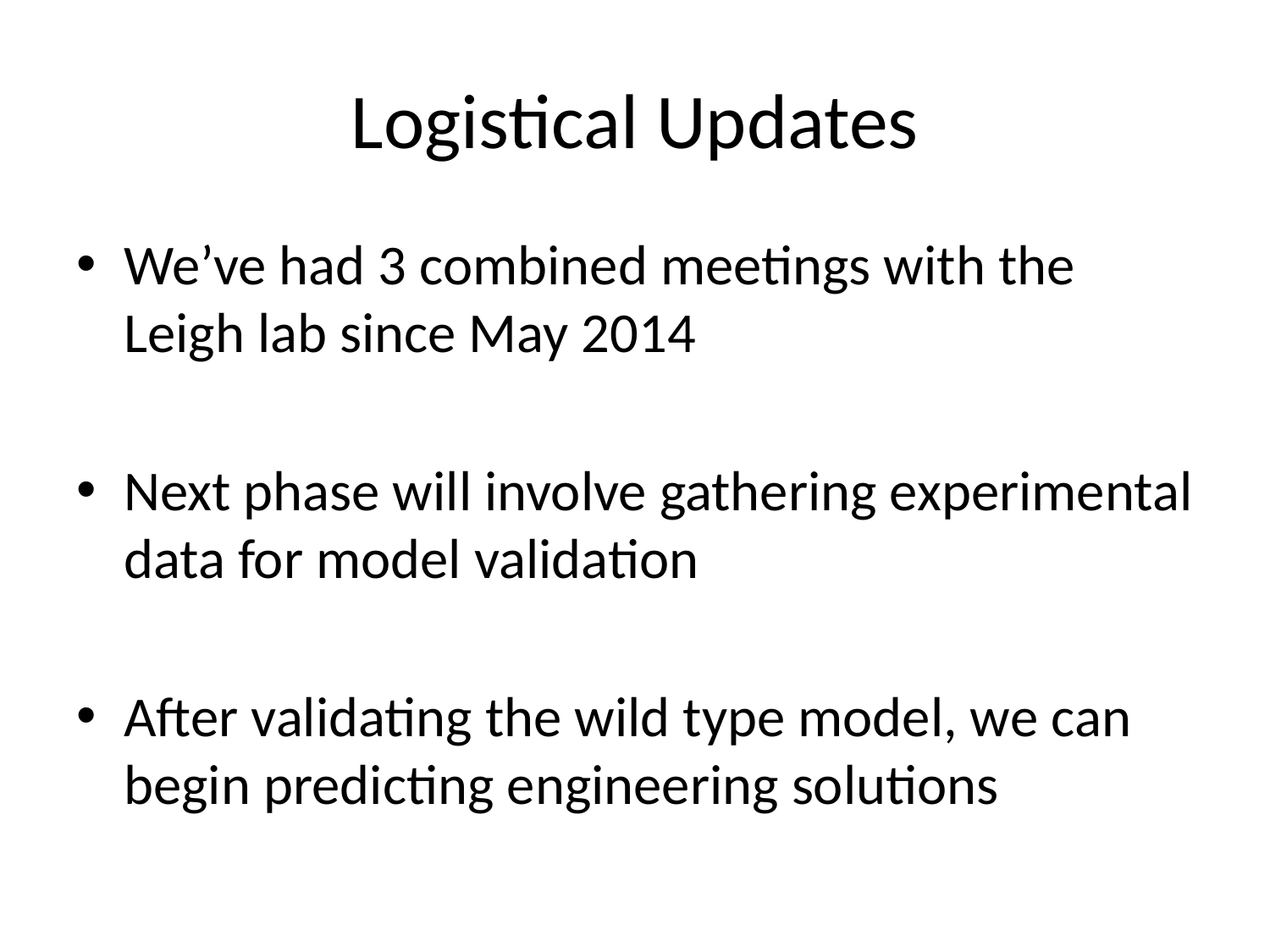

# Logistical Updates
We’ve had 3 combined meetings with the Leigh lab since May 2014

Next phase will involve gathering experimental data for model validation

After validating the wild type model, we can begin predicting engineering solutions